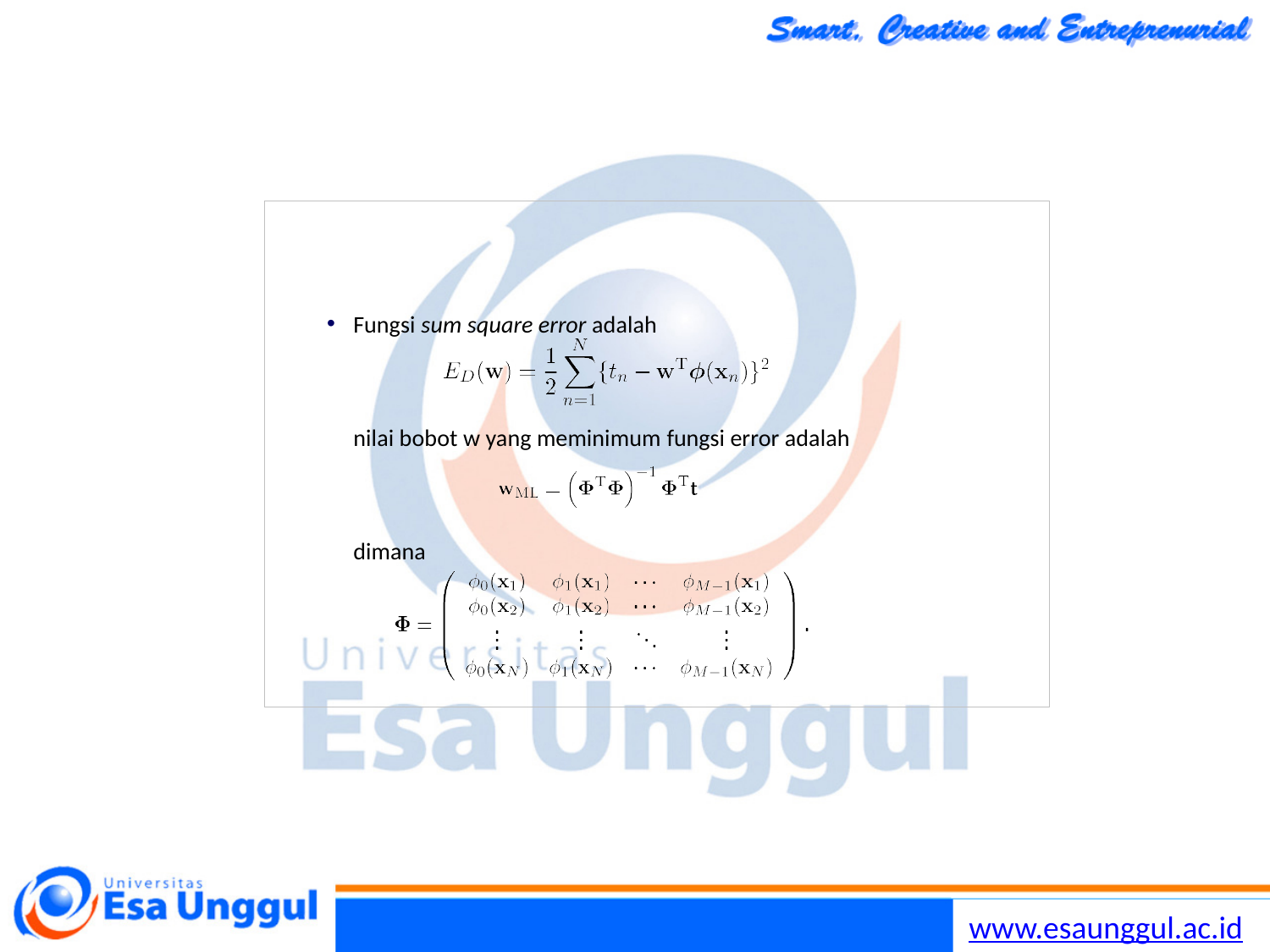

Fungsi sum square error adalah

nilai bobot w yang meminimum fungsi error adalah

dimana